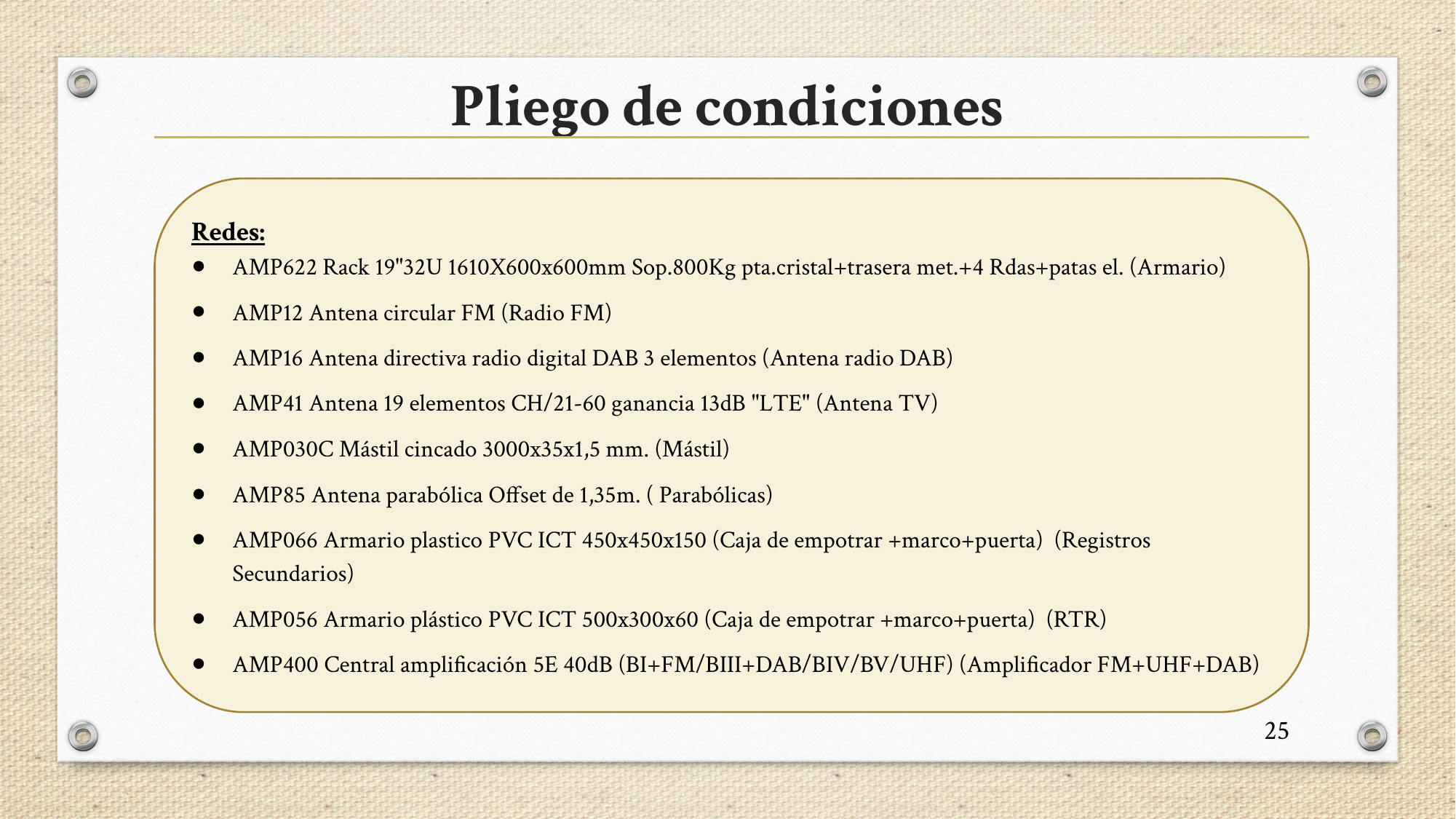

Pliego de condiciones
Redes:
AMP622 Rack 19"32U 1610X600x600mm Sop.800Kg pta.cristal+trasera met.+4 Rdas+patas el. (Armario)
AMP12 Antena circular FM (Radio FM)
AMP16 Antena directiva radio digital DAB 3 elementos (Antena radio DAB)
AMP41 Antena 19 elementos CH/21-60 ganancia 13dB "LTE" (Antena TV)
AMP030C Mástil cincado 3000x35x1,5 mm. (Mástil)
AMP85 Antena parabólica Offset de 1,35m. ( Parabólicas)
AMP066 Armario plastico PVC ICT 450x450x150 (Caja de empotrar +marco+puerta)  (Registros Secundarios)
AMP056 Armario plástico PVC ICT 500x300x60 (Caja de empotrar +marco+puerta)  (RTR)
AMP400 Central amplificación 5E 40dB (BI+FM/BIII+DAB/BIV/BV/UHF) (Amplificador FM+UHF+DAB)
25